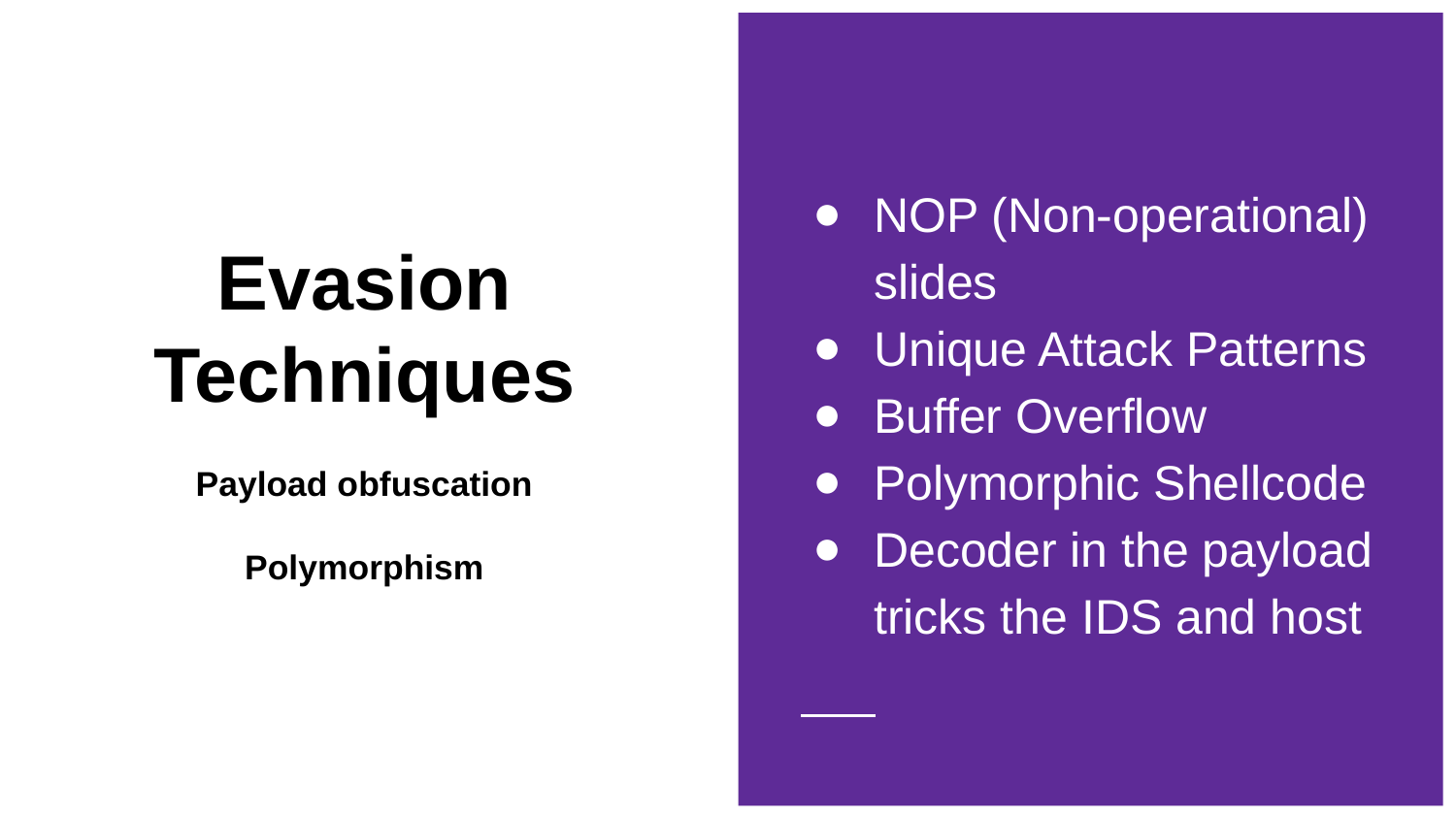

NOP (Non-operational) slides
Unique Attack Patterns
Buffer Overflow
Polymorphic Shellcode
Decoder in the payload tricks the IDS and host
# Evasion Techniques
Payload obfuscation
Polymorphism